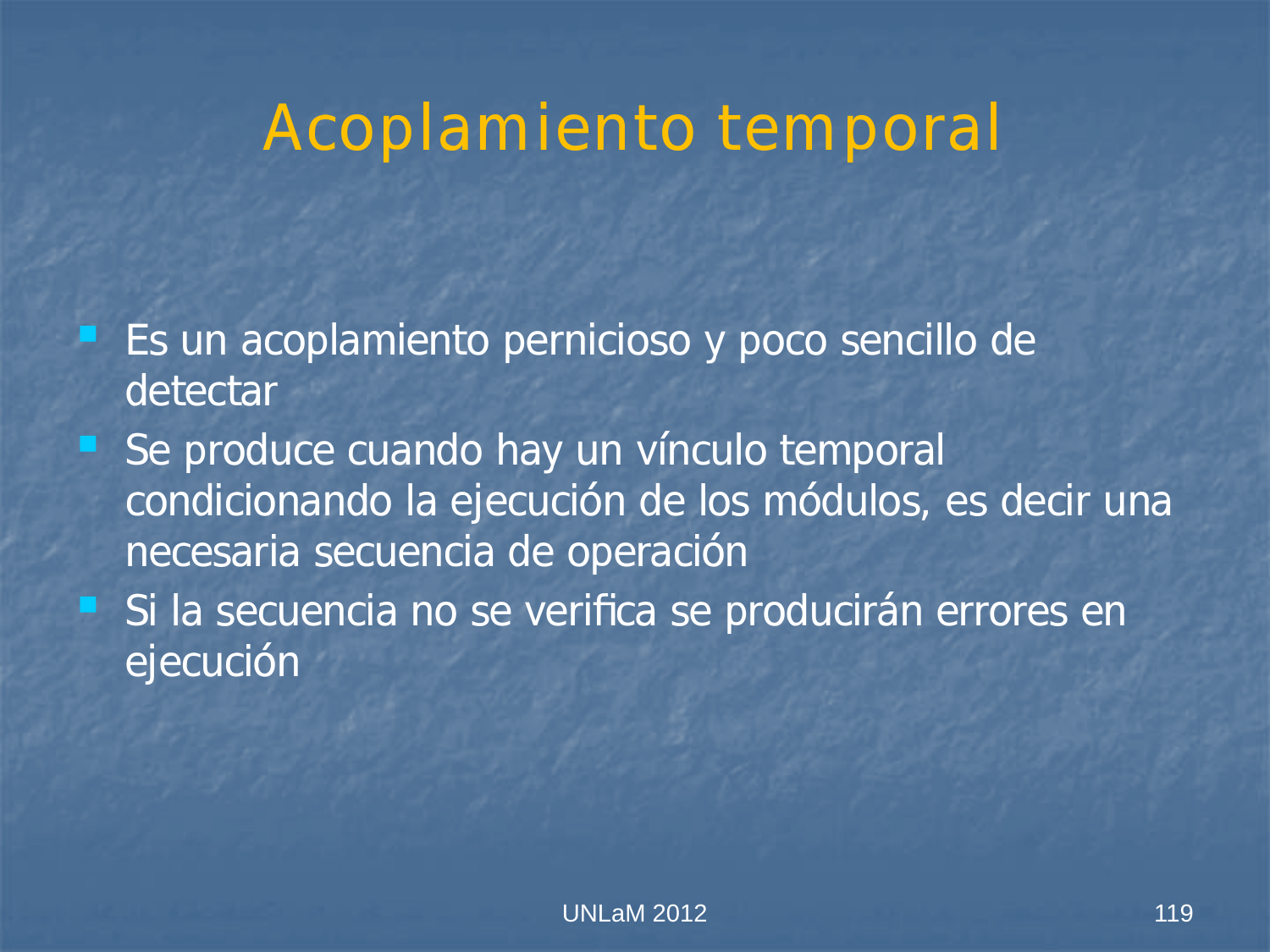

# Acoplamiento temporal
Es un acoplamiento pernicioso y poco sencillo de detectar
Se produce cuando hay un vínculo temporal condicionando la ejecución de los módulos, es decir una necesaria secuencia de operación
Si la secuencia no se verifica se producirán errores en ejecución
UNLaM 2012
119